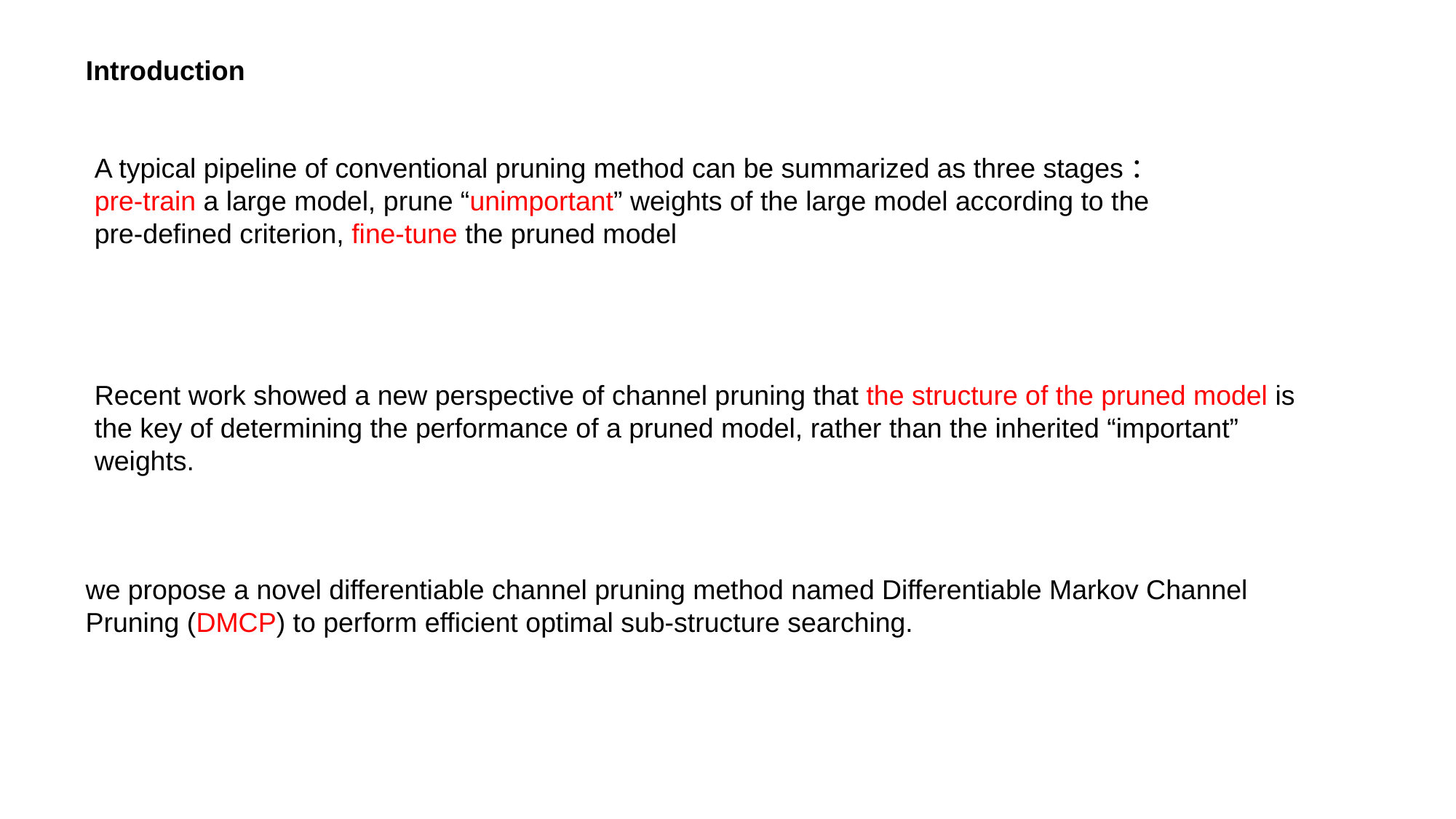

Introduction
A typical pipeline of conventional pruning method can be summarized as three stages：pre-train a large model, prune “unimportant” weights of the large model according to the pre-defined criterion, fine-tune the pruned model
Recent work showed a new perspective of channel pruning that the structure of the pruned model is the key of determining the performance of a pruned model, rather than the inherited “important” weights.
we propose a novel differentiable channel pruning method named Differentiable Markov Channel
Pruning (DMCP) to perform efficient optimal sub-structure searching.